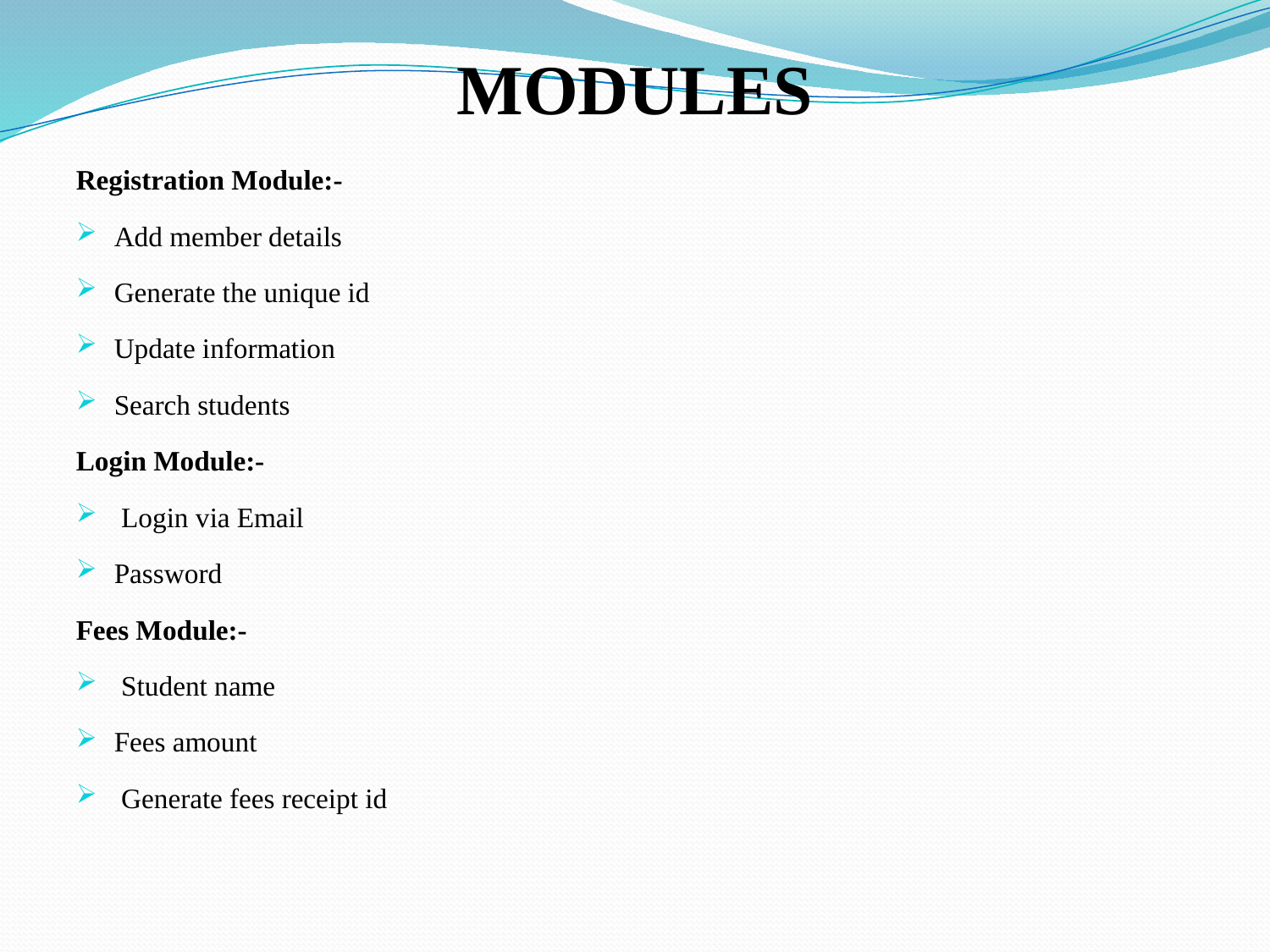

# MODULES
Registration Module:-
Add member details
Generate the unique id
Update information
Search students
Login Module:-
 Login via Email
Password
Fees Module:-
 Student name
Fees amount
 Generate fees receipt id